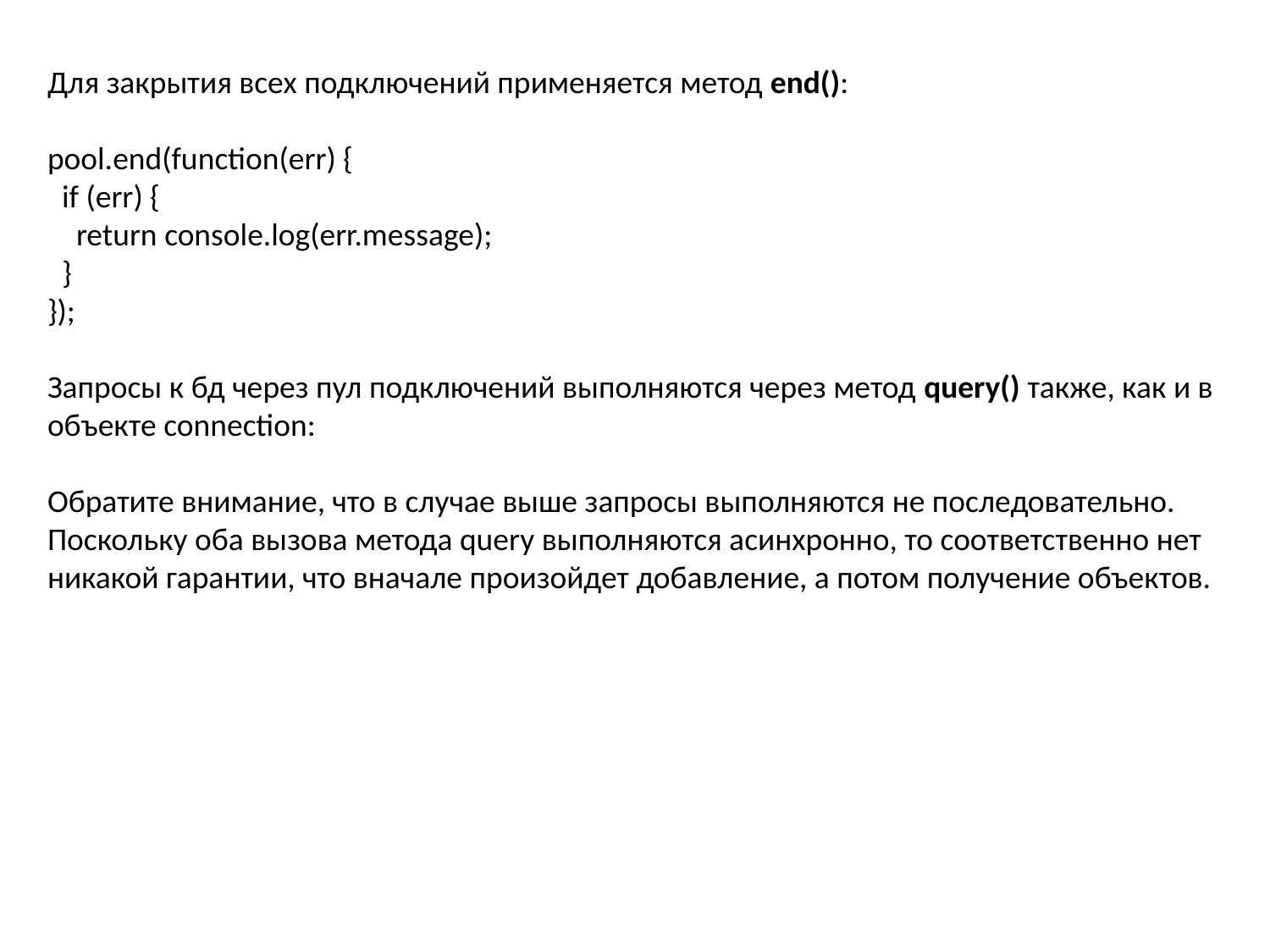

Для закрытия всех подключений применяется метод end():

pool.end(function(err) {
  if (err) {
    return console.log(err.message);
  }
});

Запросы к бд через пул подключений выполняются через метод query() также, как и в объекте connection:

Обратите внимание, что в случае выше запросы выполняются не последовательно. Поскольку оба вызова метода query выполняются асинхронно, то соответственно нет никакой гарантии, что вначале произойдет добавление, а потом получение объектов.